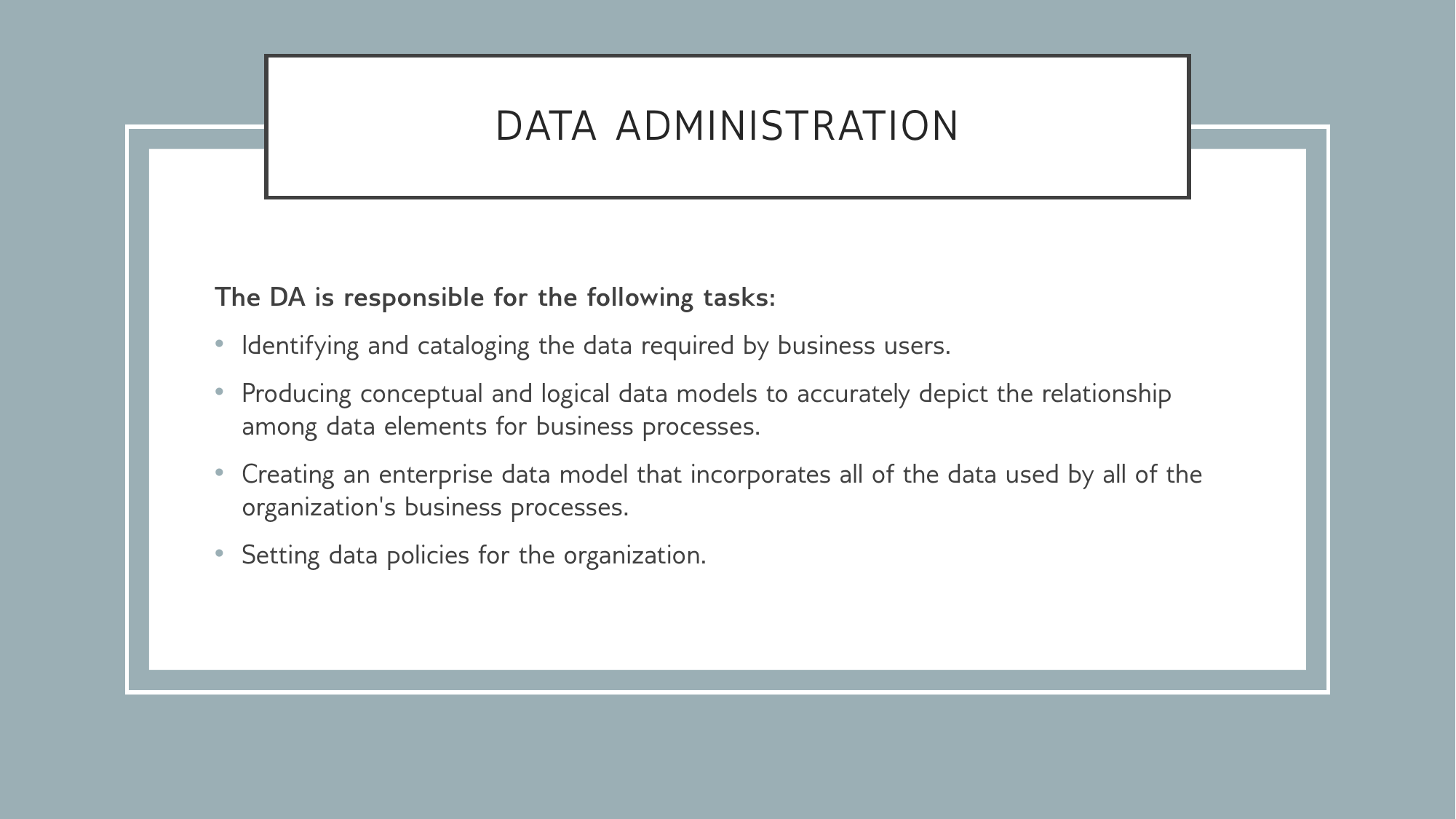

# Data Administration

The DA is responsible for the following tasks:
Identifying and cataloging the data required by business users.
Producing conceptual and logical data models to accurately depict the relationship among data elements for business processes.
Creating an enterprise data model that incorporates all of the data used by all of the organization's business processes.
Setting data policies for the organization.